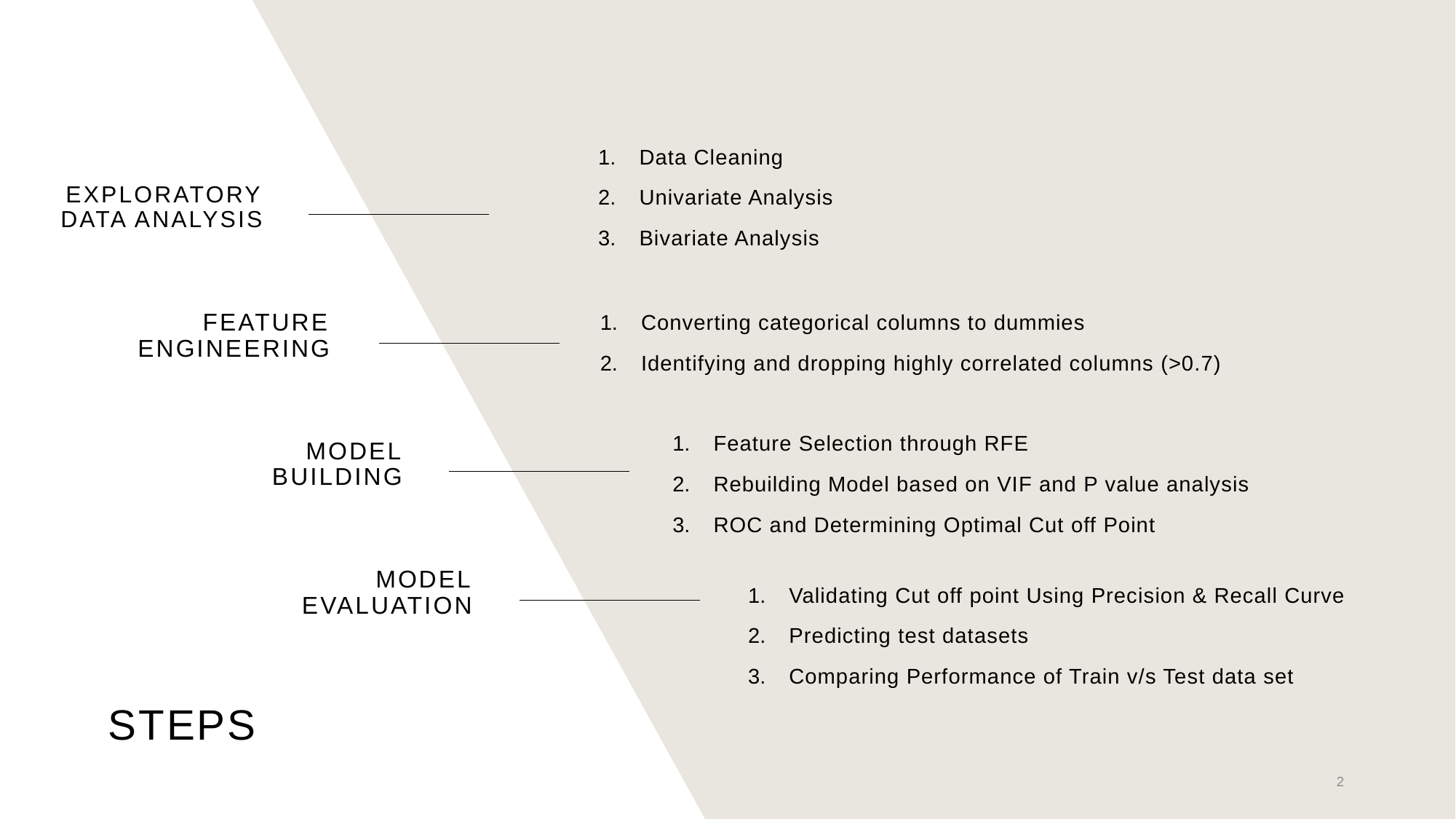

Data Cleaning
Univariate Analysis
Bivariate Analysis
Exploratory data Analysis
Converting categorical columns to dummies
Identifying and dropping highly correlated columns (>0.7)
Feature Engineering
Feature Selection through RFE
Rebuilding Model based on VIF and P value analysis
ROC and Determining Optimal Cut off Point

Model Building
Model Evaluation
Validating Cut off point Using Precision & Recall Curve
Predicting test datasets
Comparing Performance of Train v/s Test data set

# Steps
2